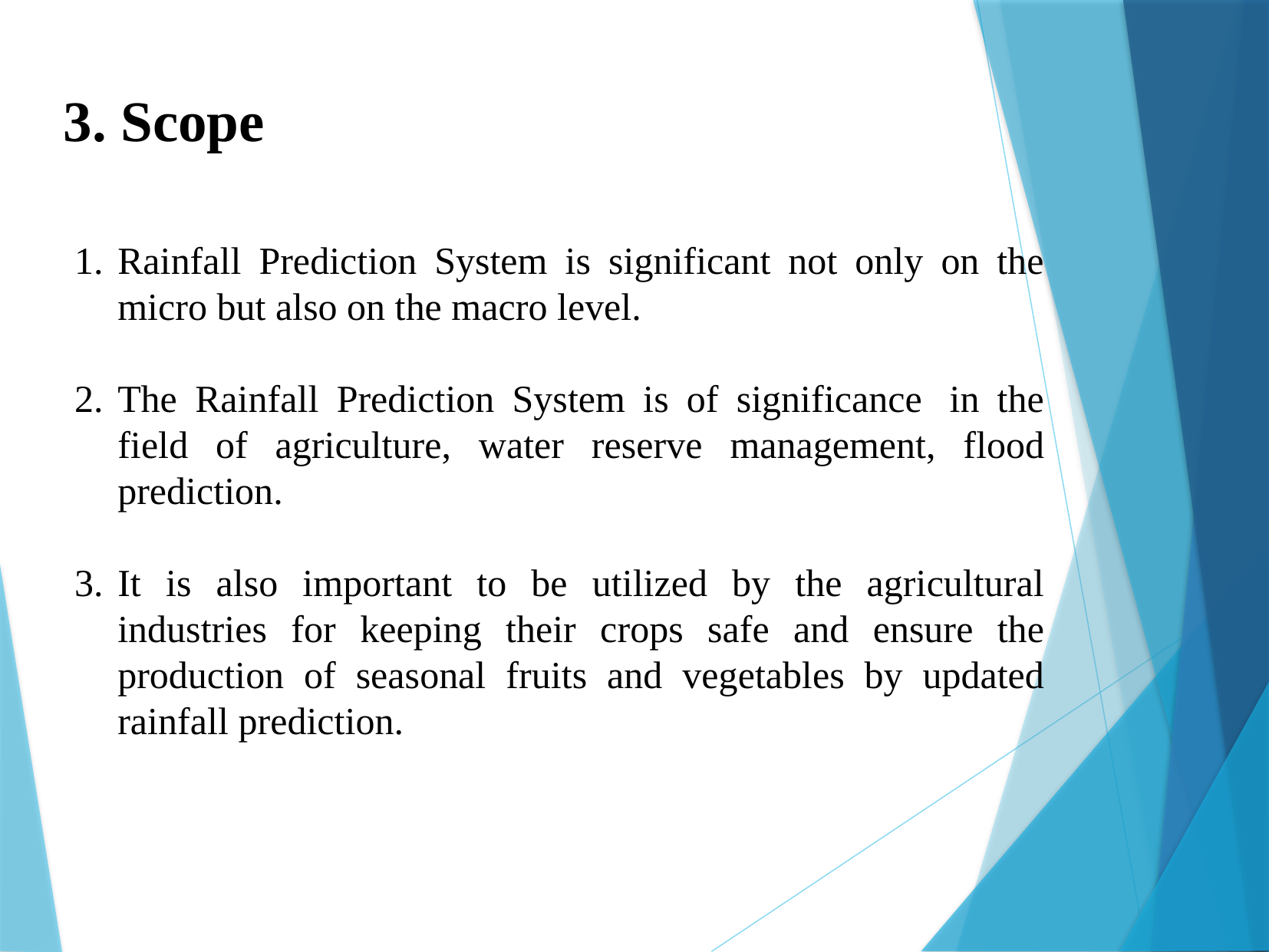

3. Scope
Rainfall Prediction System is significant not only on the micro but also on the macro level.

The Rainfall Prediction System is of significance  in the field of agriculture, water reserve management, flood prediction.

It is also important to be utilized by the agricultural industries for keeping their crops safe and ensure the production of seasonal fruits and vegetables by updated rainfall prediction.